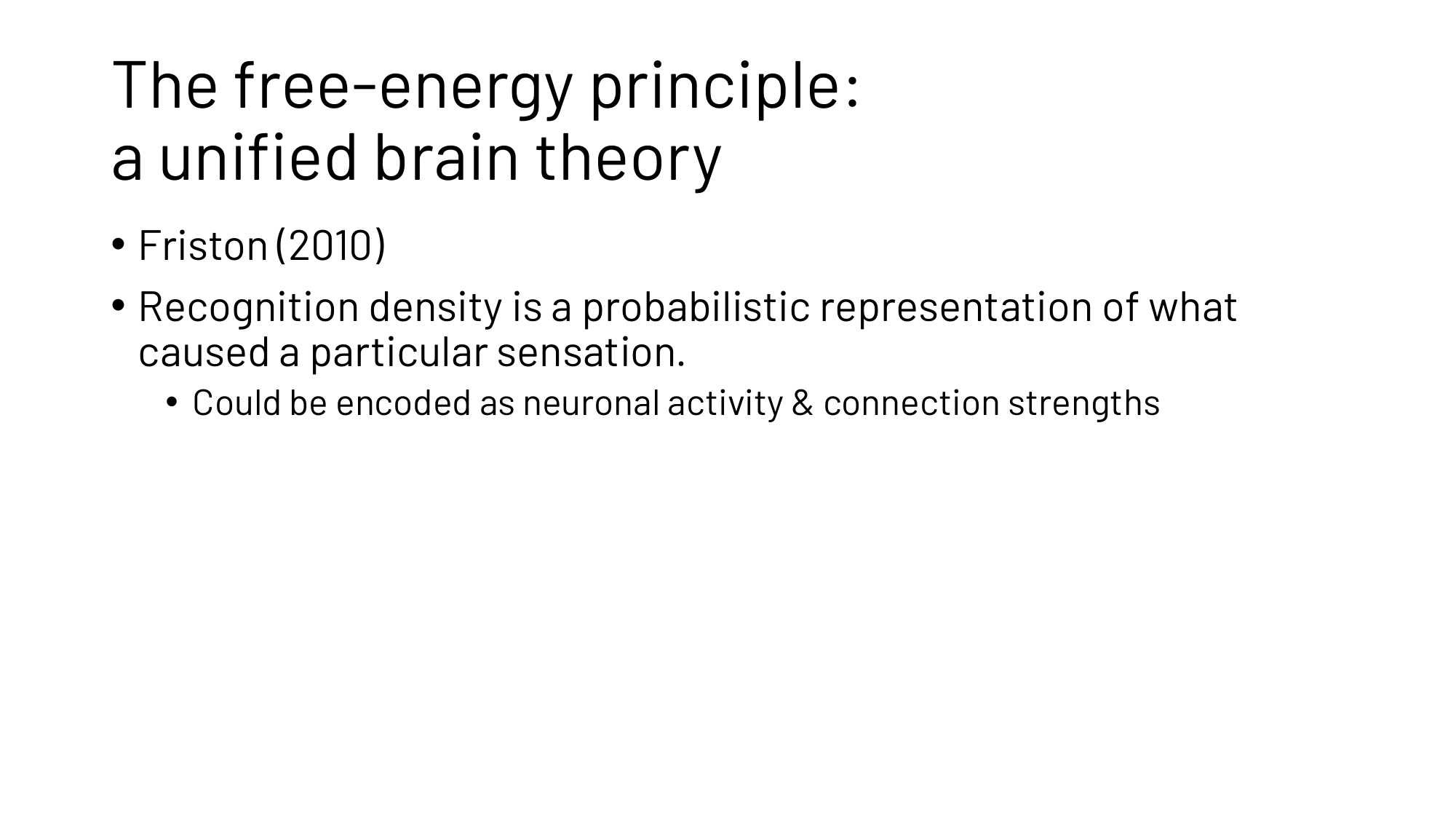

# The free-energy principle: a unified brain theory
Friston (2010)
Recognition density is a probabilistic representation of what caused a particular sensation.
Could be encoded as neuronal activity & connection strengths